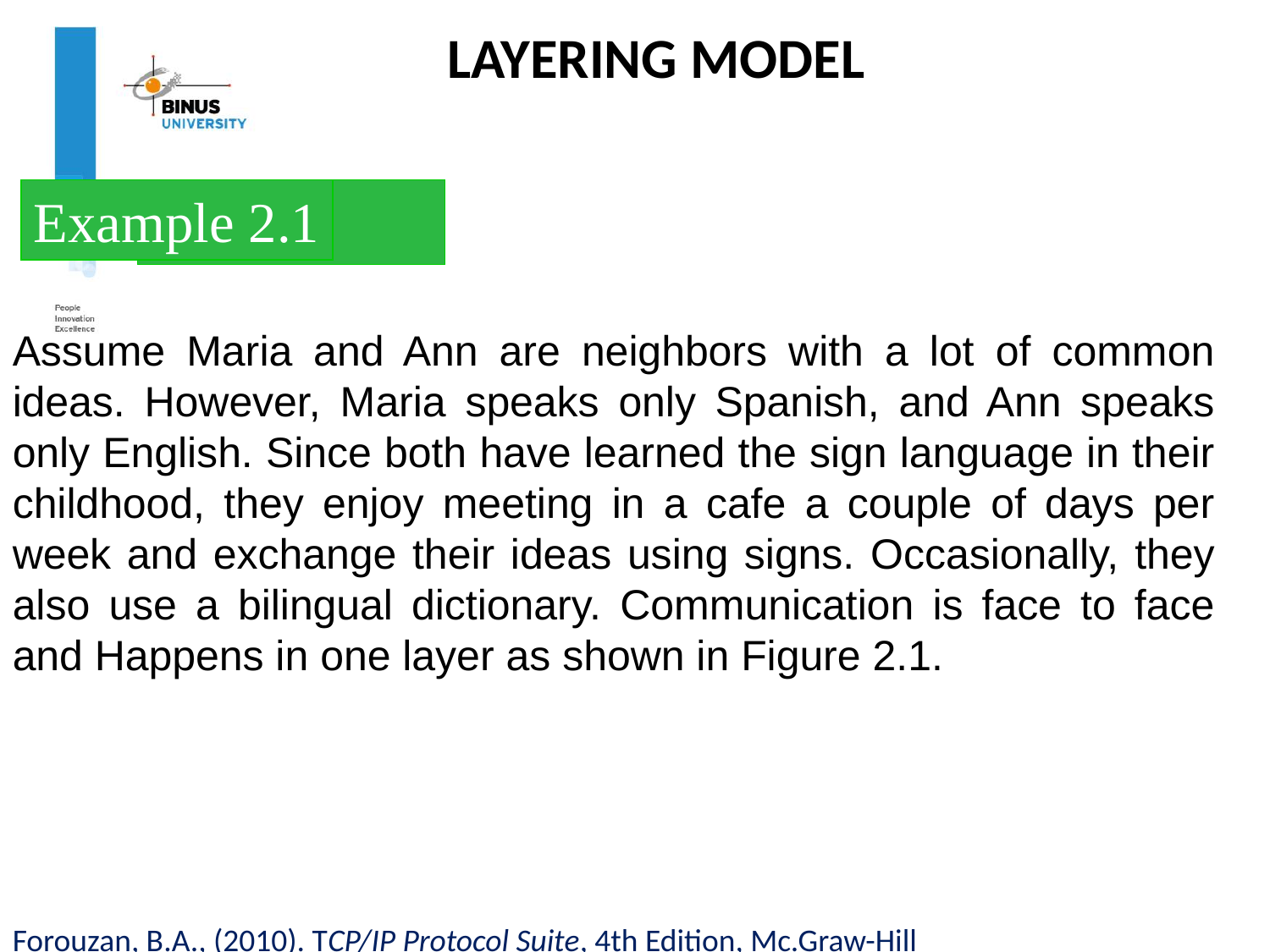

LAYERING MODEL

Example 2.1
Assume Maria and Ann are neighbors with a lot of common ideas. However, Maria speaks only Spanish, and Ann speaks only English. Since both have learned the sign language in their childhood, they enjoy meeting in a cafe a couple of days per week and exchange their ideas using signs. Occasionally, they also use a bilingual dictionary. Communication is face to face and Happens in one layer as shown in Figure 2.1.
Forouzan, B.A., (2010). TCP/IP Protocol Suite, 4th Edition, Mc.Graw-Hill